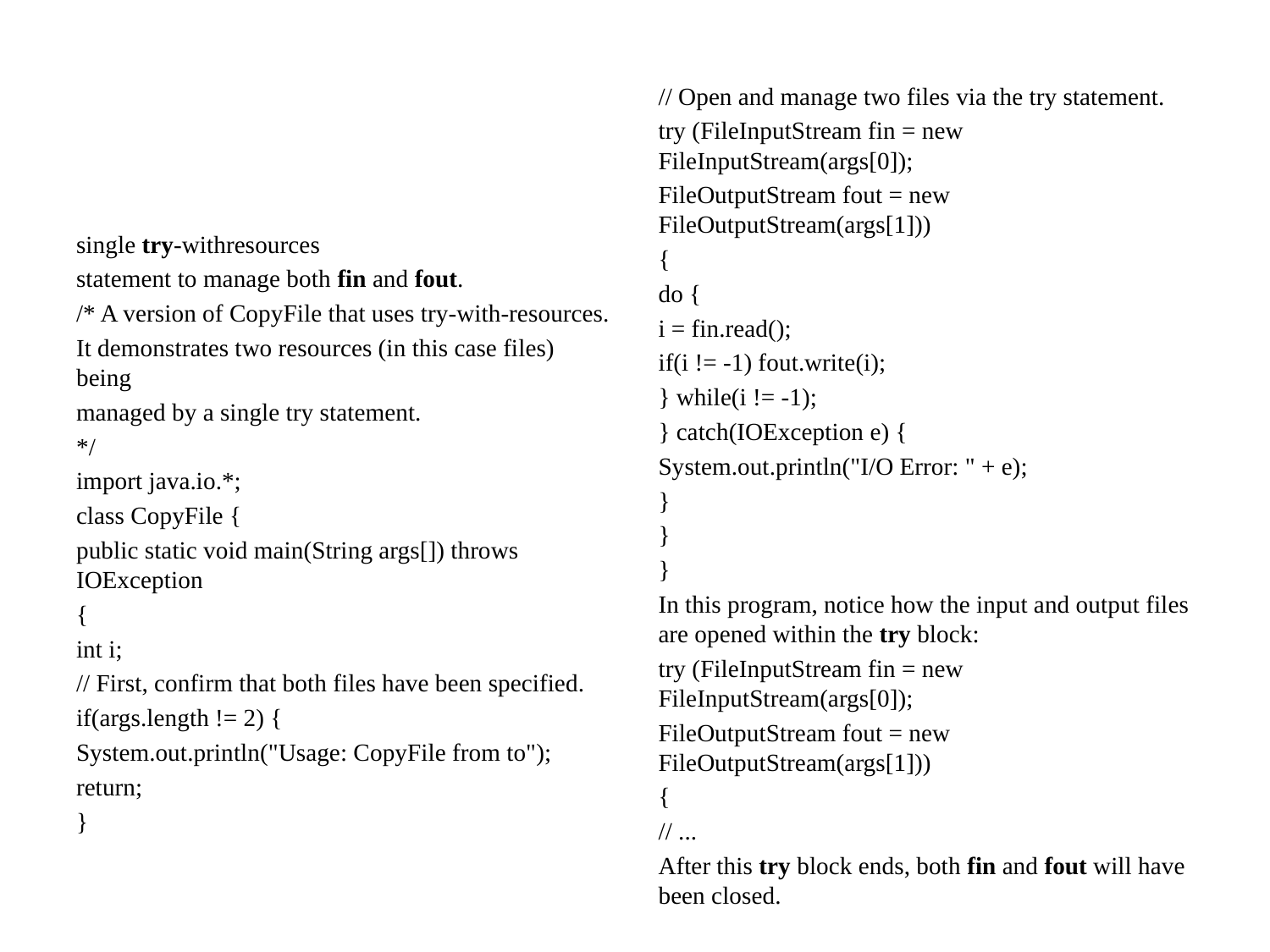

#
// Open and manage two files via the try statement.
try (FileInputStream fin = new FileInputStream(args[0]);
FileOutputStream fout = new FileOutputStream(args[1]))
{
do {
i = fin.read();
if(i != -1) fout.write(i);
} while(i != -1);
} catch(IOException e) {
System.out.println("I/O Error: " + e);
}
}
}
In this program, notice how the input and output files are opened within the try block:
try (FileInputStream fin = new FileInputStream(args[0]);
FileOutputStream fout = new FileOutputStream(args[1]))
{
// ...
After this try block ends, both fin and fout will have been closed.
single try-withresources
statement to manage both fin and fout.
/* A version of CopyFile that uses try-with-resources.
It demonstrates two resources (in this case files) being
managed by a single try statement.
*/
import java.io.*;
class CopyFile {
public static void main(String args[]) throws IOException
{
int i;
// First, confirm that both files have been specified.
if(args.length != 2) {
System.out.println("Usage: CopyFile from to");
return;
}